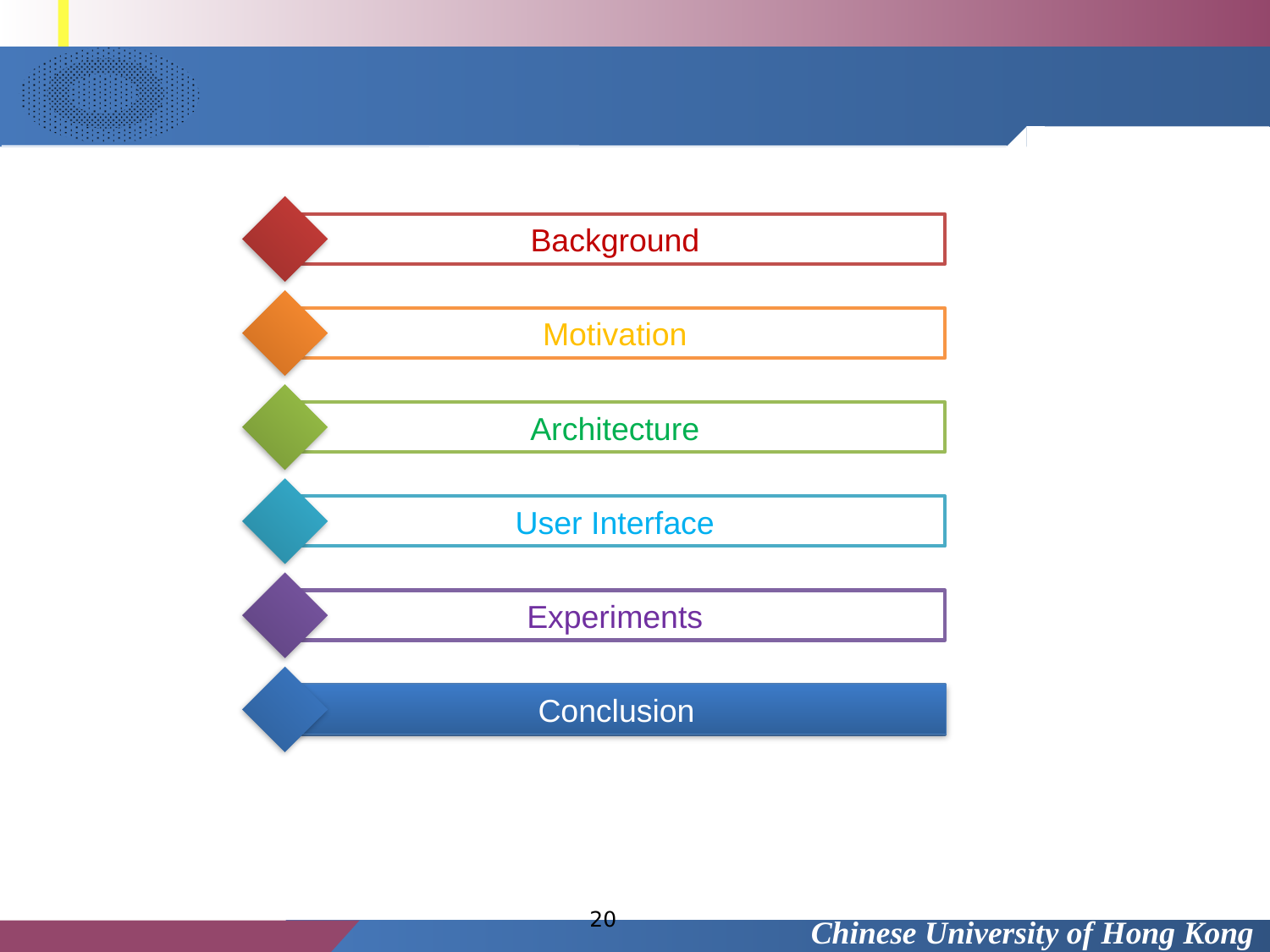

Background

Motivation

Architecture

User Interface

Experiments

Conclusion
Conclusion
20